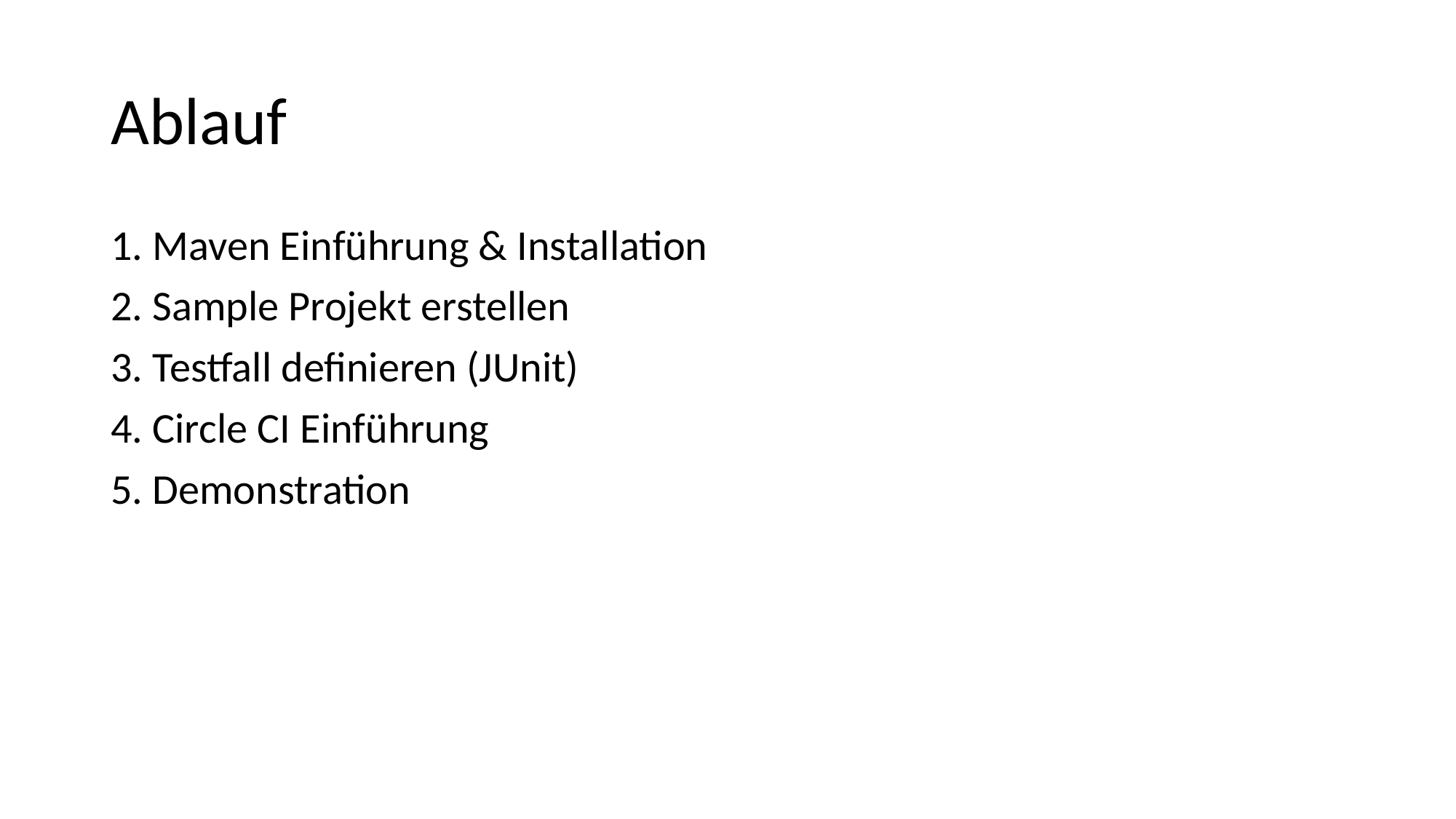

Ablauf
 Maven Einführung & Installation
 Sample Projekt erstellen
 Testfall definieren (JUnit)
 Circle CI Einführung
 Demonstration